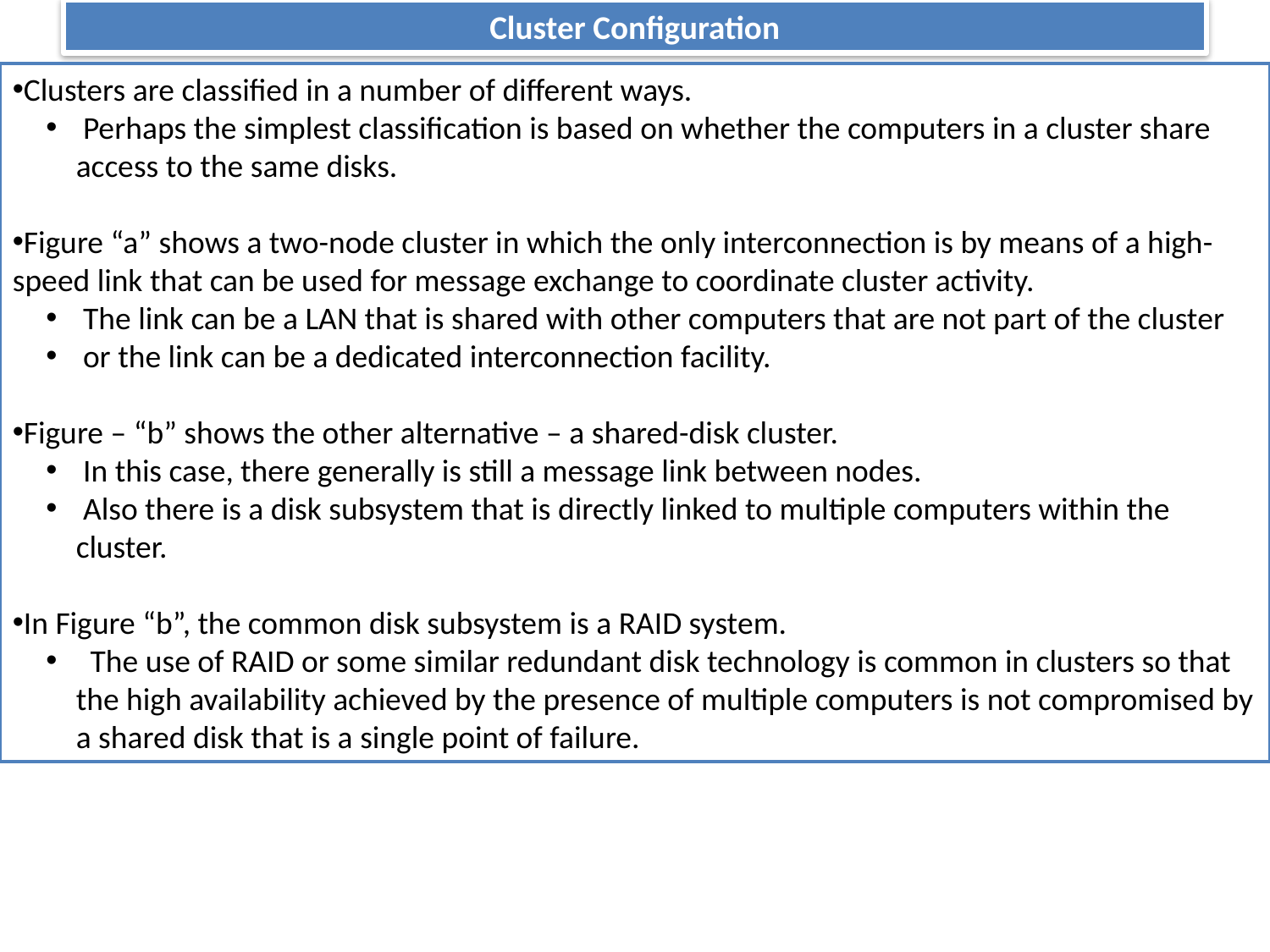

# Cluster Configuration
Clusters are classified in a number of different ways.
 Perhaps the simplest classification is based on whether the computers in a cluster share access to the same disks.

Figure “a” shows a two-node cluster in which the only interconnection is by means of a high-speed link that can be used for message exchange to coordinate cluster activity.
 The link can be a LAN that is shared with other computers that are not part of the cluster
 or the link can be a dedicated interconnection facility.

Figure – “b” shows the other alternative – a shared-disk cluster.
 In this case, there generally is still a message link between nodes.
 Also there is a disk subsystem that is directly linked to multiple computers within the cluster.

In Figure “b”, the common disk subsystem is a RAID system.
  The use of RAID or some similar redundant disk technology is common in clusters so that the high availability achieved by the presence of multiple computers is not compromised by a shared disk that is a single point of failure.